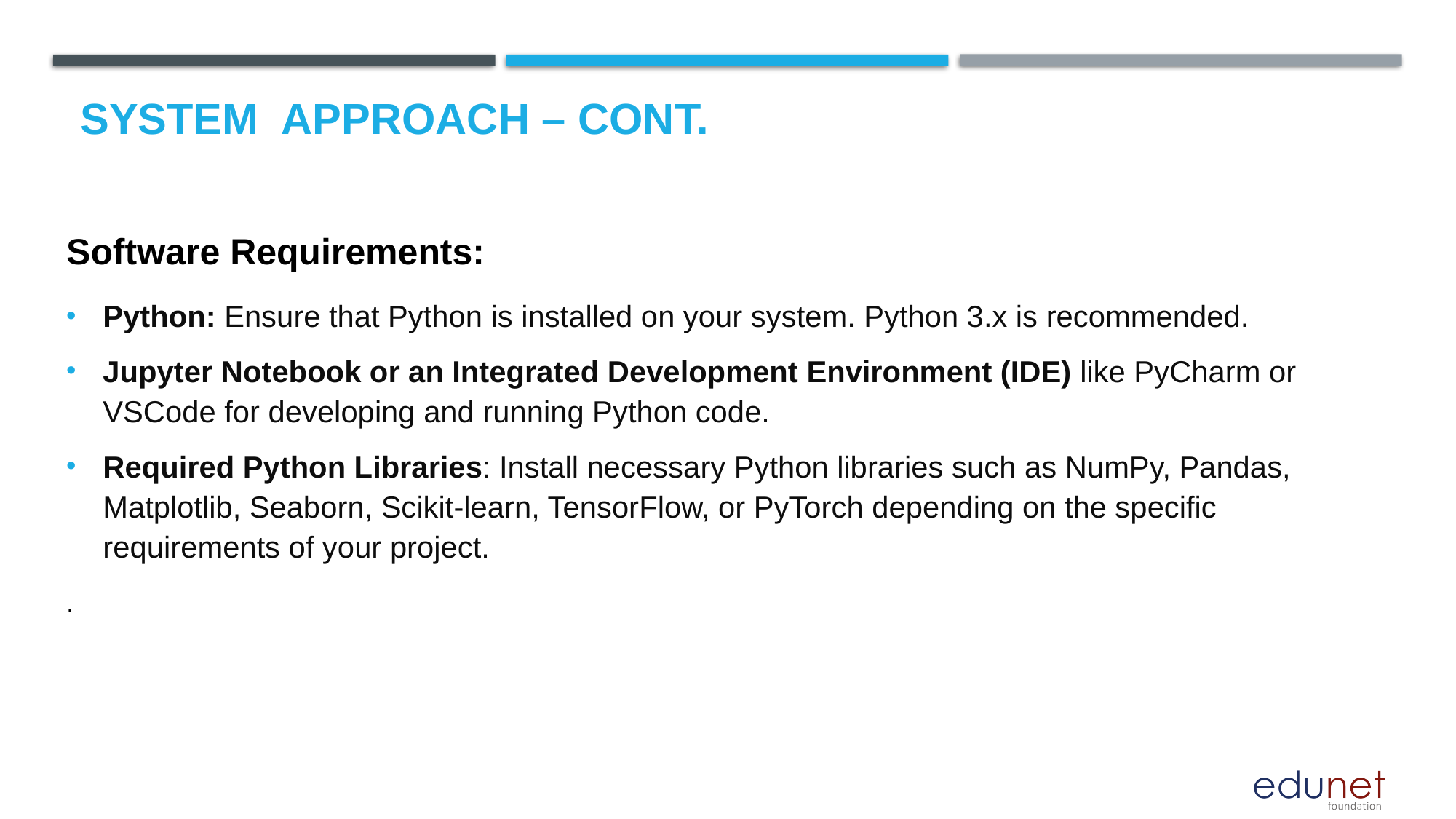

# System  Approach – cont.
Software Requirements:
Python: Ensure that Python is installed on your system. Python 3.x is recommended.
Jupyter Notebook or an Integrated Development Environment (IDE) like PyCharm or VSCode for developing and running Python code.
Required Python Libraries: Install necessary Python libraries such as NumPy, Pandas, Matplotlib, Seaborn, Scikit-learn, TensorFlow, or PyTorch depending on the specific requirements of your project.
.